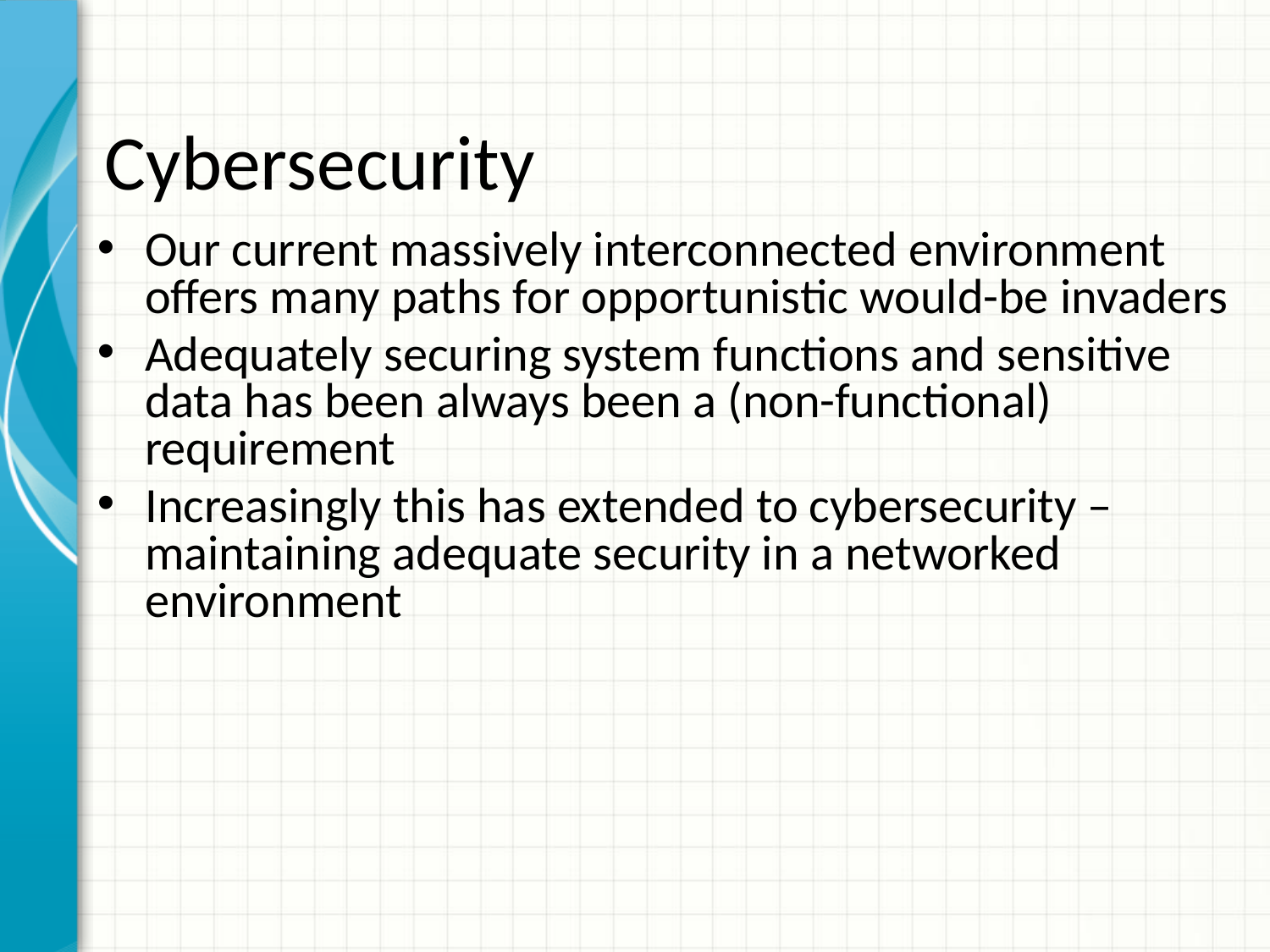

# Cybersecurity
Our current massively interconnected environment offers many paths for opportunistic would-be invaders
Adequately securing system functions and sensitive data has been always been a (non-functional) requirement
Increasingly this has extended to cybersecurity – maintaining adequate security in a networked environment